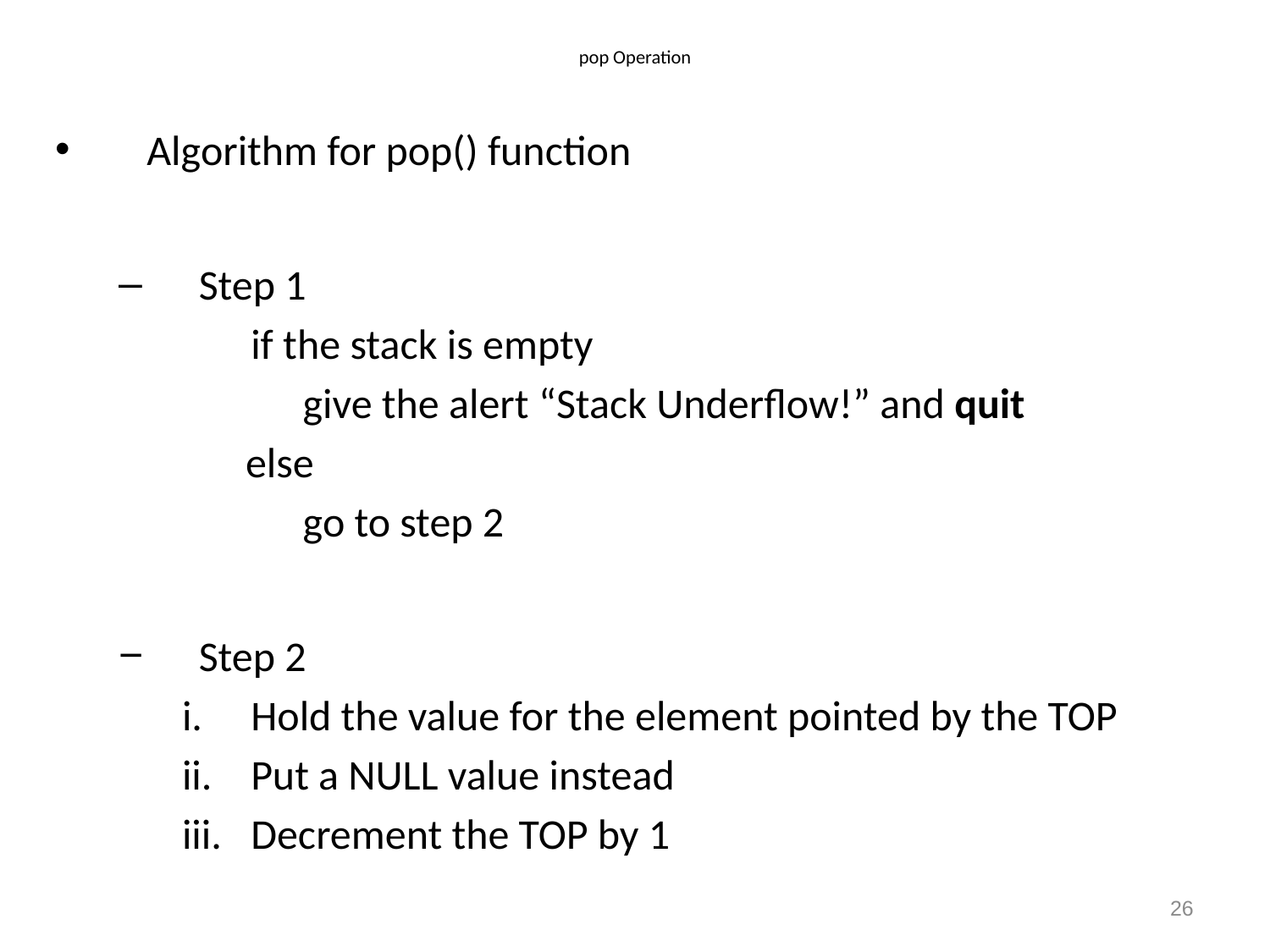

# pop Operation
Algorithm for pop() function

Step 1
	if the stack is empty
	give the alert “Stack Underflow!” and quit
else
	go to step 2

Step 2
Hold the value for the element pointed by the TOP
Put a NULL value instead
Decrement the TOP by 1
26